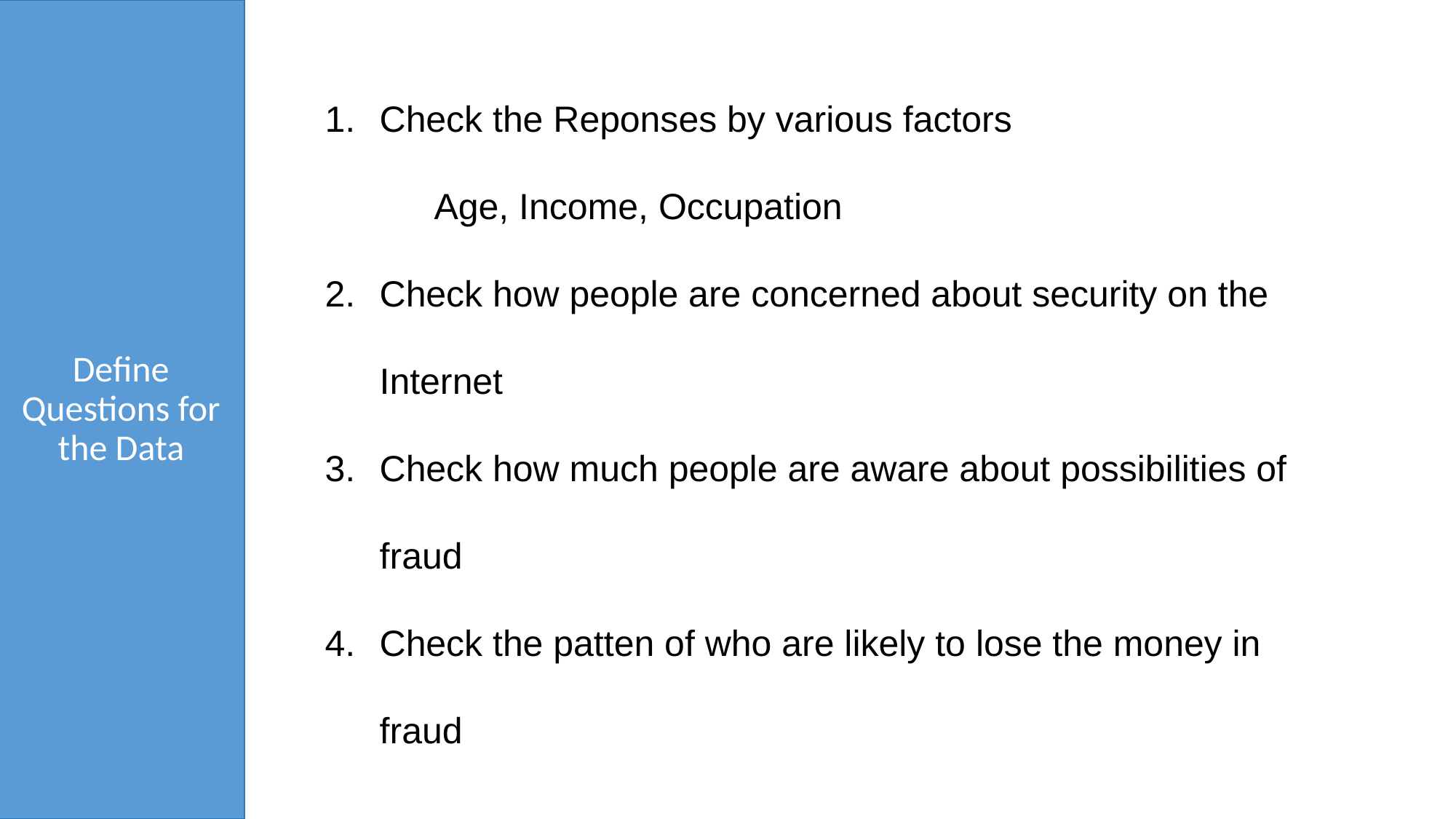

Define Questions for the Data
Check the Reponses by various factors
	Age, Income, Occupation
Check how people are concerned about security on the Internet
Check how much people are aware about possibilities of fraud
Check the patten of who are likely to lose the money in fraud

Define Questions for the Data
Define Questions for the Data